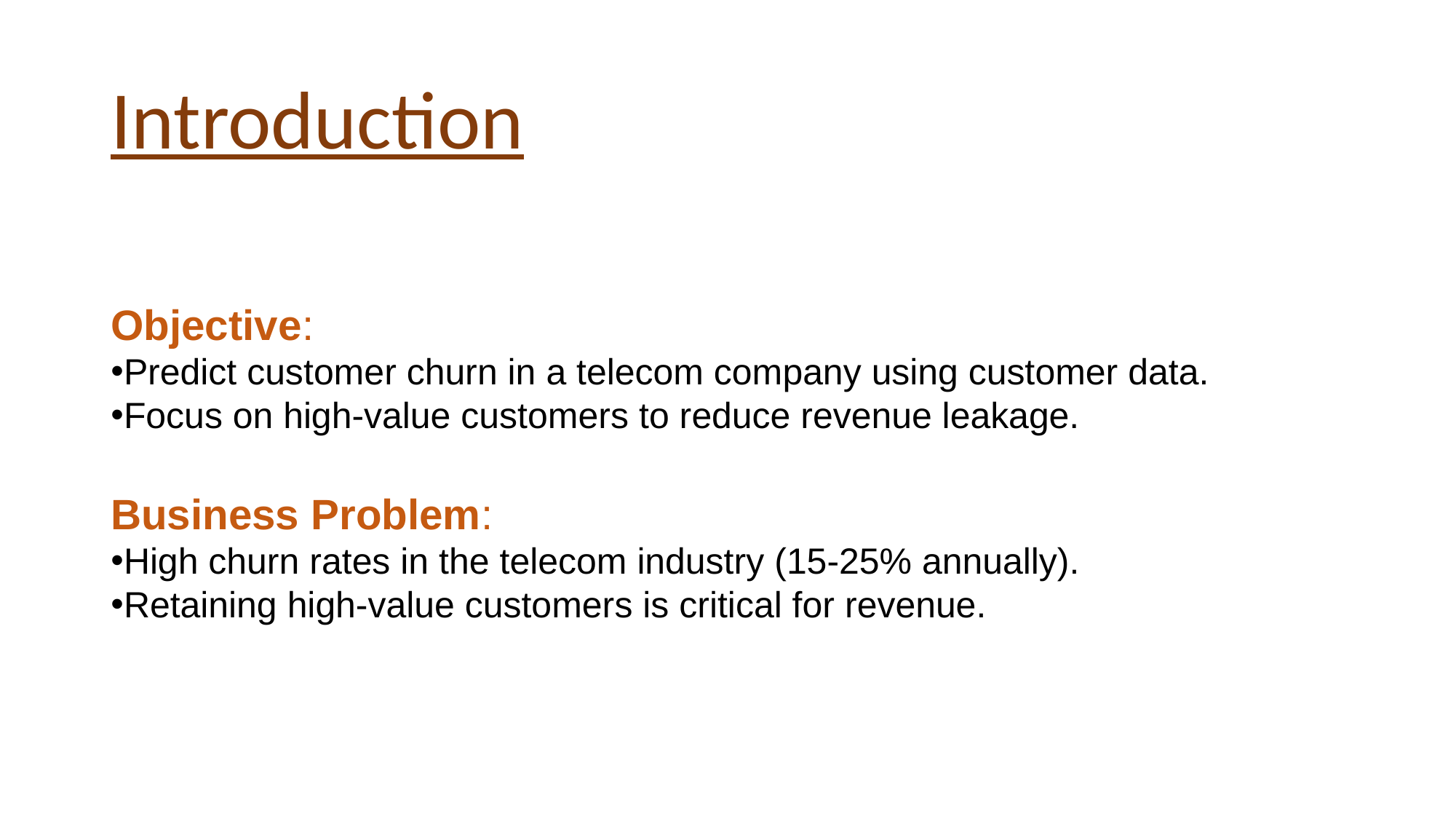

# Introduction
Objective:
Predict customer churn in a telecom company using customer data.
Focus on high-value customers to reduce revenue leakage.

Business Problem:
High churn rates in the telecom industry (15-25% annually).
Retaining high-value customers is critical for revenue.